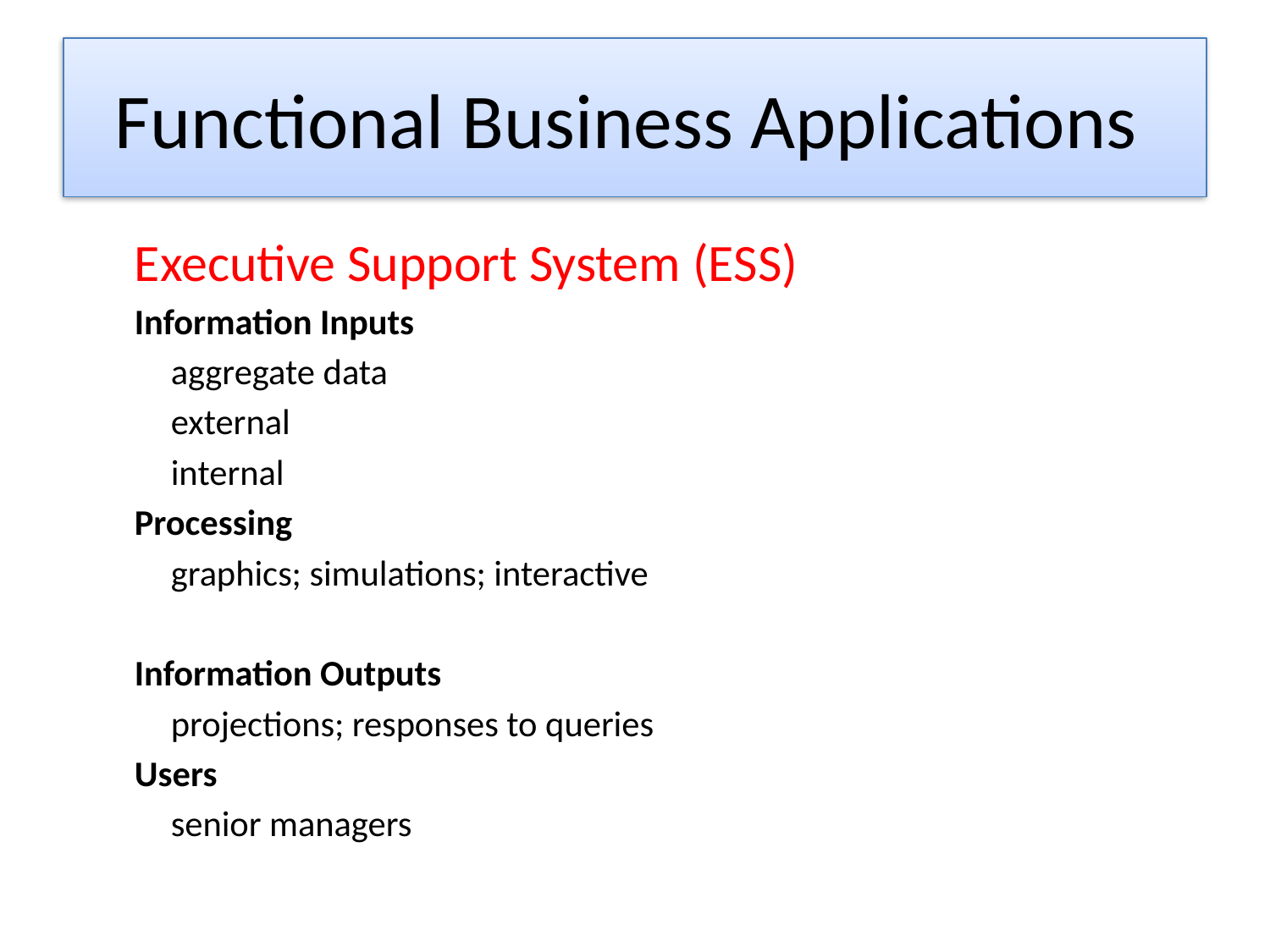

# Functional Business Applications
Executive Support System (ESS)
Information Inputs
		aggregate data
		external
		internal
Processing
		graphics; simulations; interactive

Information Outputs
		projections; responses to queries
Users
	senior managers